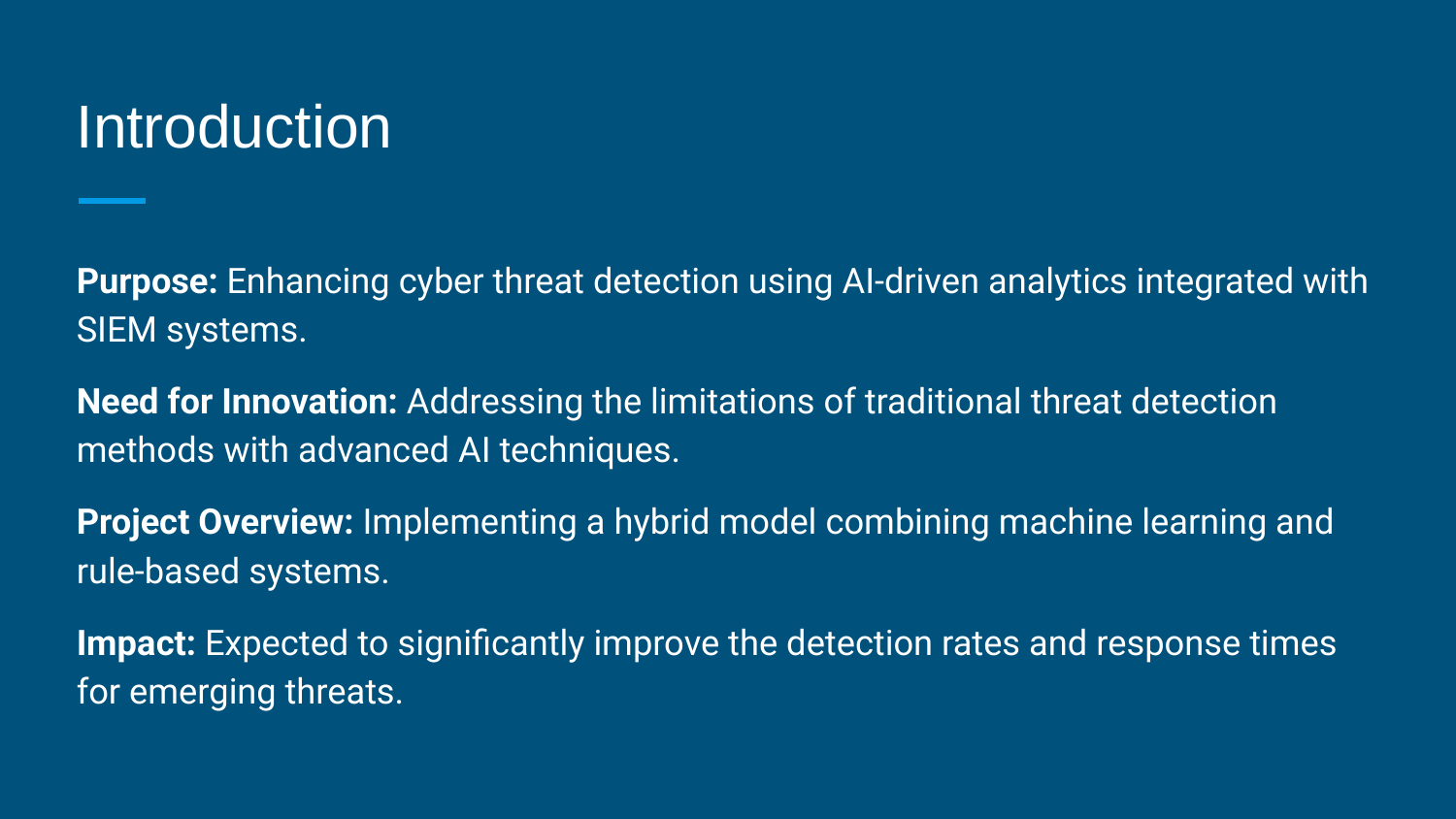

# Introduction

Purpose: Enhancing cyber threat detection using AI-driven analytics integrated with SIEM systems.
Need for Innovation: Addressing the limitations of traditional threat detection methods with advanced AI techniques.
Project Overview: Implementing a hybrid model combining machine learning and rule-based systems.
Impact: Expected to significantly improve the detection rates and response times for emerging threats.